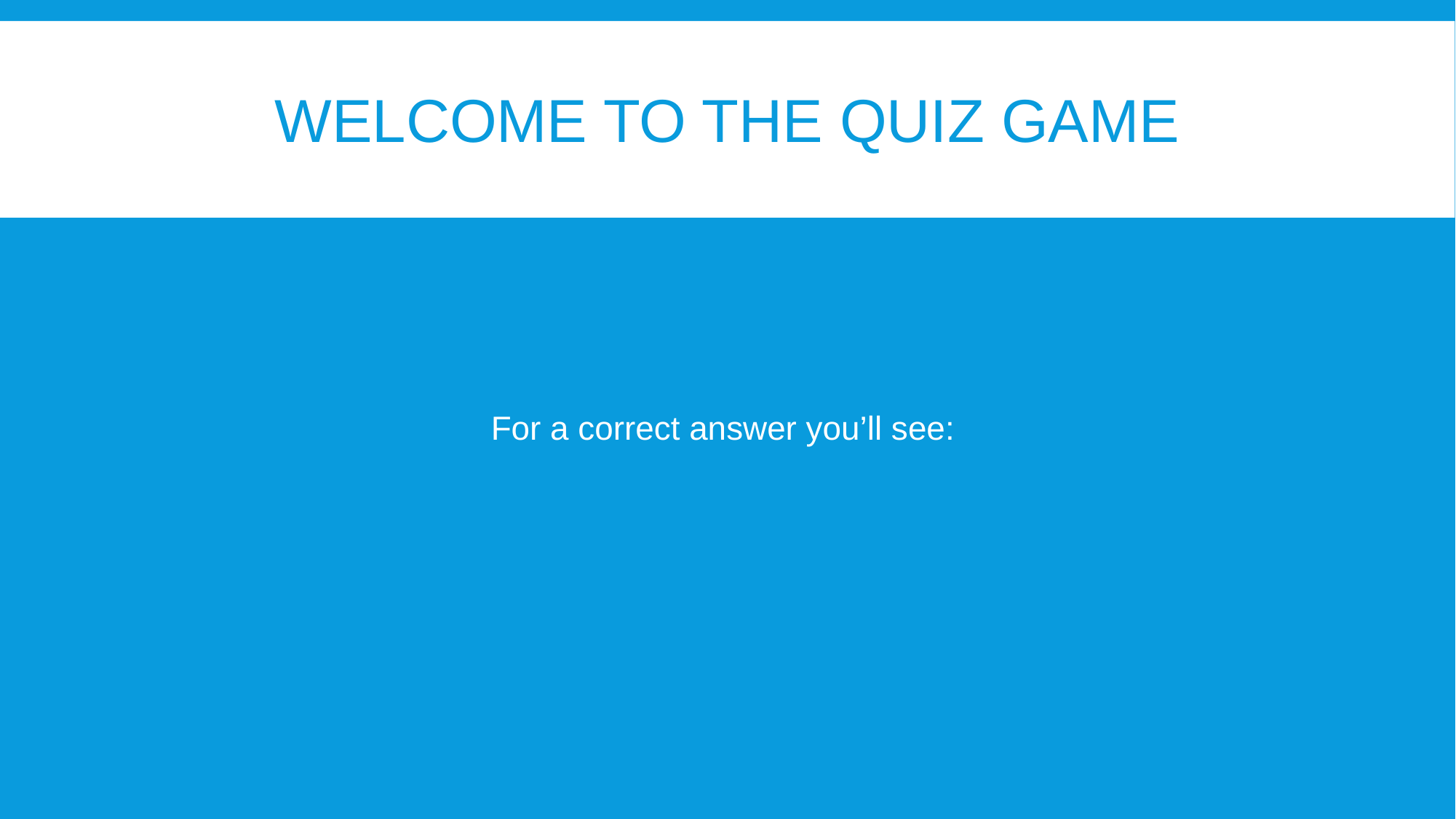

# Welcome to the quiz game
For a correct answer you’ll see: